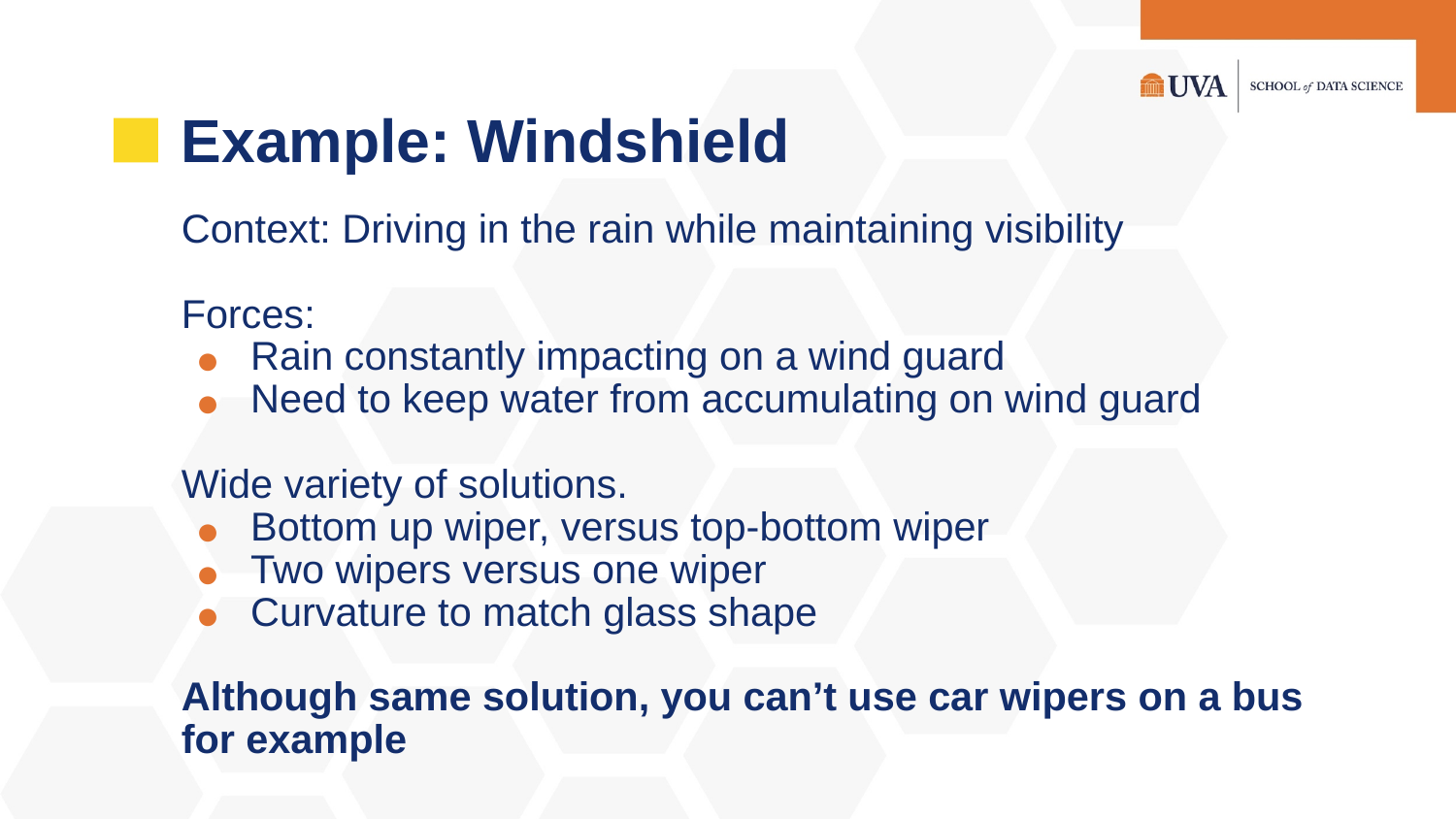

# Example: Windshield

Context: Driving in the rain while maintaining visibility

Forces:
Rain constantly impacting on a wind guard
Need to keep water from accumulating on wind guard

Wide variety of solutions.
Bottom up wiper, versus top-bottom wiper
Two wipers versus one wiper
Curvature to match glass shape

Although same solution, you can’t use car wipers on a bus for example